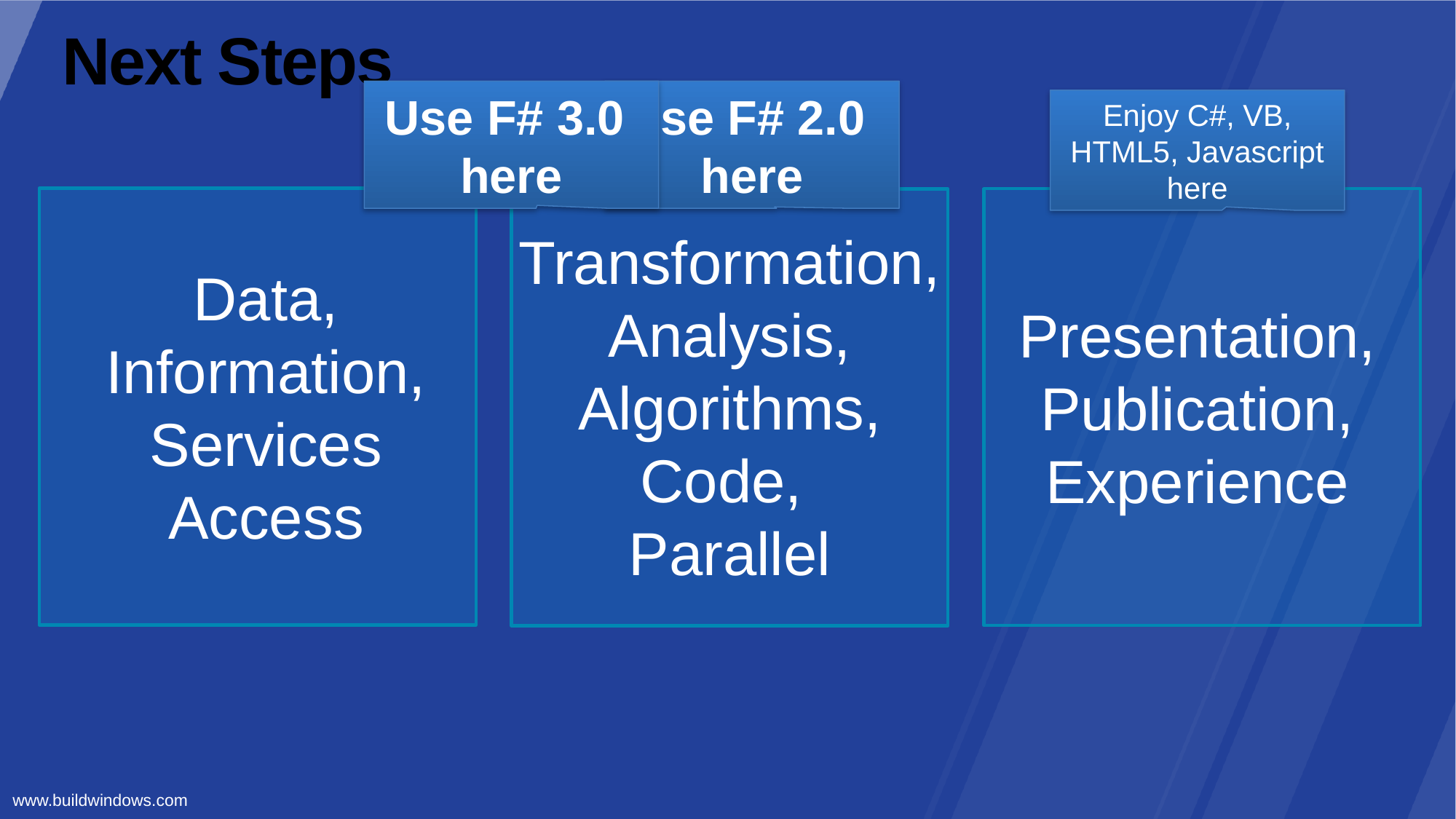

# Next Steps
Use F# 3.0
here
Use F# 2.0
here
Enjoy C#, VB, HTML5, Javascript here

Transformation,
Analysis,
Algorithms,
Code,
Parallel
Data,
Information,
Services
Access
Presentation,
Publication,
Experience